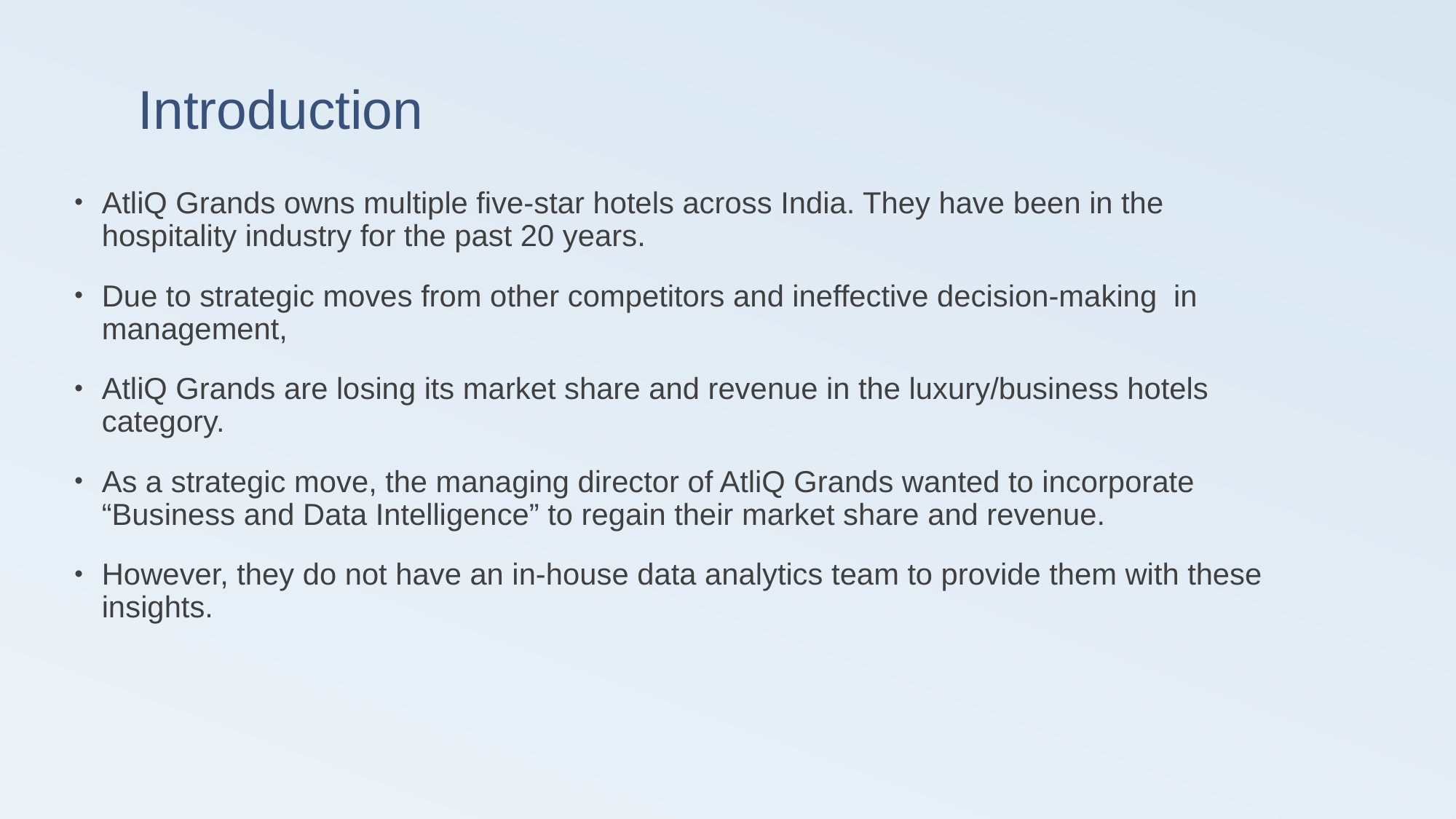

# Introduction
AtliQ Grands owns multiple five-star hotels across India. They have been in the hospitality industry for the past 20 years.
Due to strategic moves from other competitors and ineffective decision-making  in management,
AtliQ Grands are losing its market share and revenue in the luxury/business hotels category.
As a strategic move, the managing director of AtliQ Grands wanted to incorporate “Business and Data Intelligence” to regain their market share and revenue.
However, they do not have an in-house data analytics team to provide them with these insights.